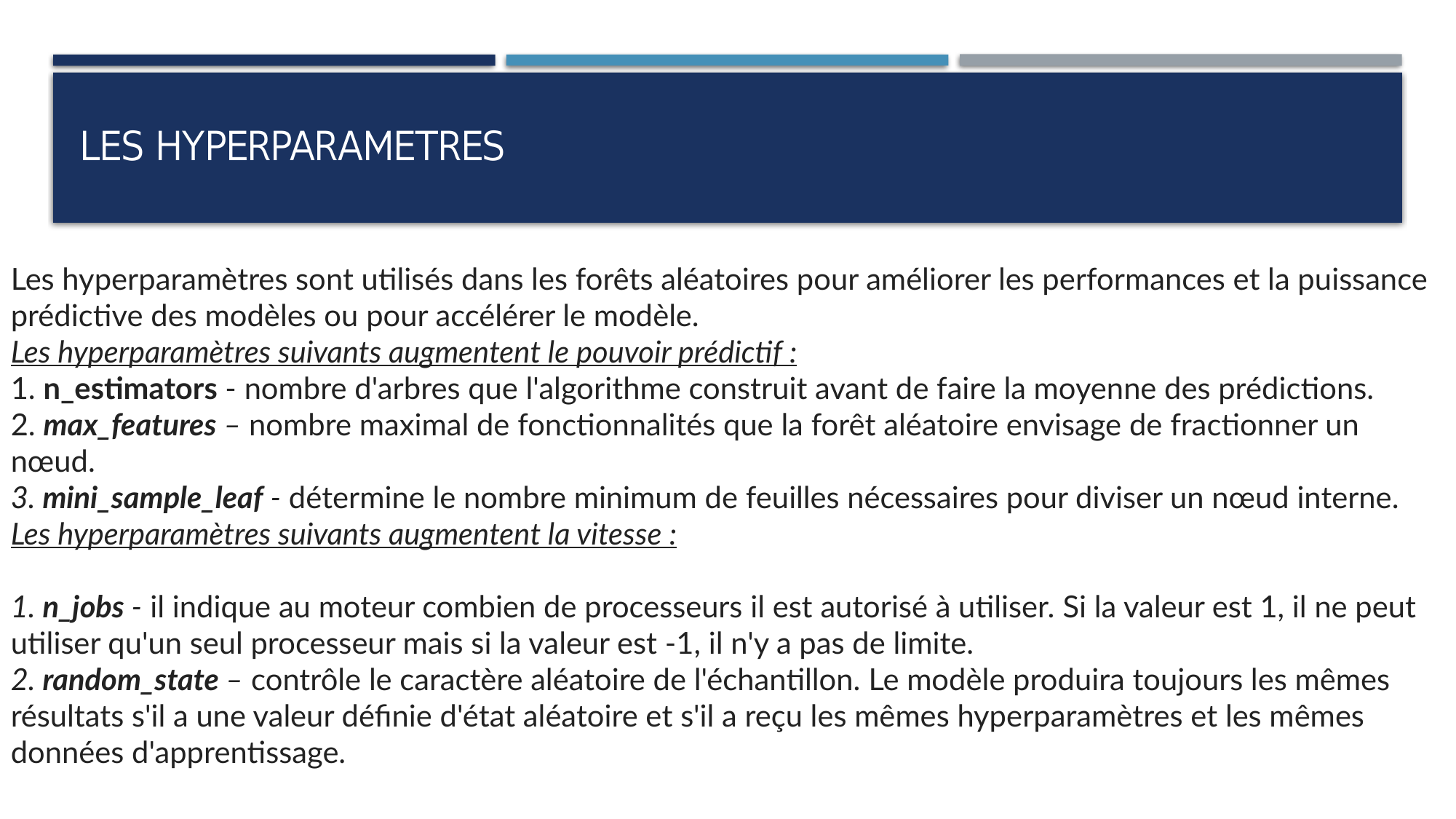

# Les hyperparametres
Les hyperparamètres sont utilisés dans les forêts aléatoires pour améliorer les performances et la puissance prédictive des modèles ou pour accélérer le modèle.
Les hyperparamètres suivants augmentent le pouvoir prédictif :
1. n_estimators - nombre d'arbres que l'algorithme construit avant de faire la moyenne des prédictions.
2. max_features – nombre maximal de fonctionnalités que la forêt aléatoire envisage de fractionner un nœud.
3. mini_sample_leaf - détermine le nombre minimum de feuilles nécessaires pour diviser un nœud interne.
Les hyperparamètres suivants augmentent la vitesse :
1. n_jobs - il indique au moteur combien de processeurs il est autorisé à utiliser. Si la valeur est 1, il ne peut utiliser qu'un seul processeur mais si la valeur est -1, il n'y a pas de limite.
2. random_state – contrôle le caractère aléatoire de l'échantillon. Le modèle produira toujours les mêmes résultats s'il a une valeur définie d'état aléatoire et s'il a reçu les mêmes hyperparamètres et les mêmes données d'apprentissage.